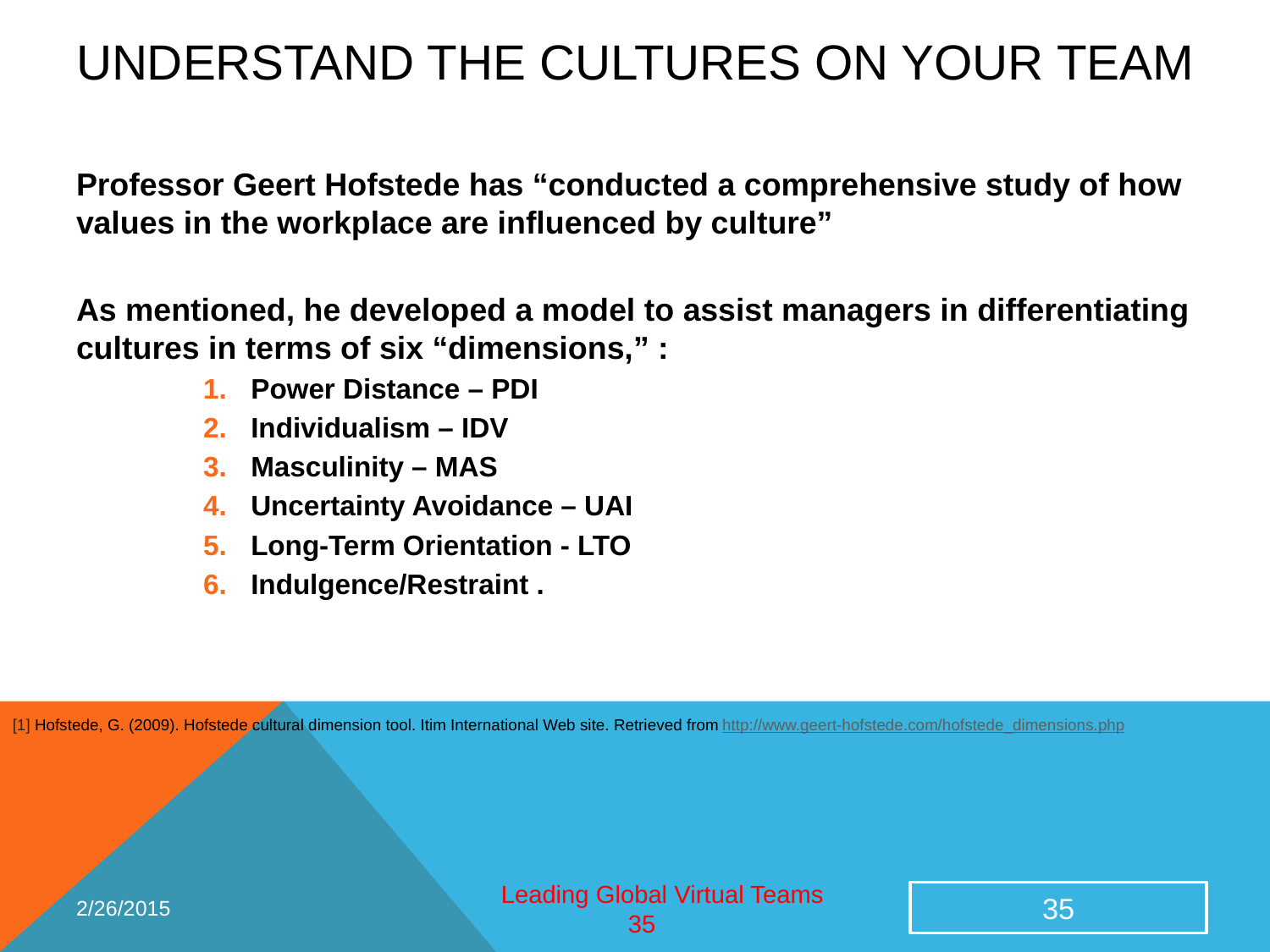

Understand the Cultures on your team
Professor Geert Hofstede has “conducted a comprehensive study of how values in the workplace are influenced by culture”

As mentioned, he developed a model to assist managers in differentiating cultures in terms of six “dimensions,” :
Power Distance – PDI
Individualism – IDV
Masculinity – MAS
Uncertainty Avoidance – UAI
Long-Term Orientation - LTO
Indulgence/Restraint .

[1] Hofstede, G. (2009). Hofstede cultural dimension tool. Itim International Web site. Retrieved from http://www.geert-hofstede.com/hofstede_dimensions.php
2/26/2015
35